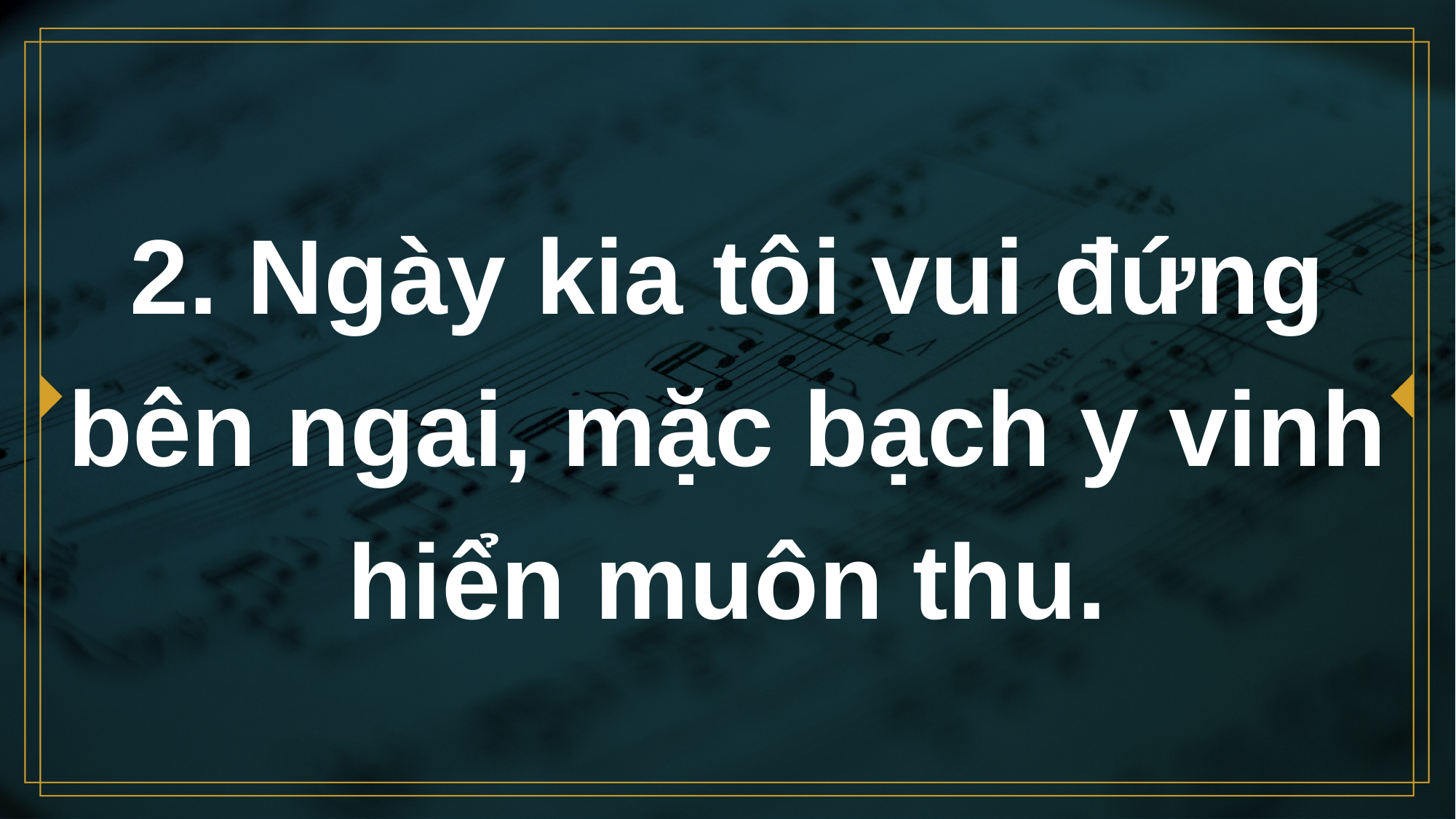

# 2. Ngày kia tôi vui đứng bên ngai, mặc bạch y vinh hiển muôn thu.